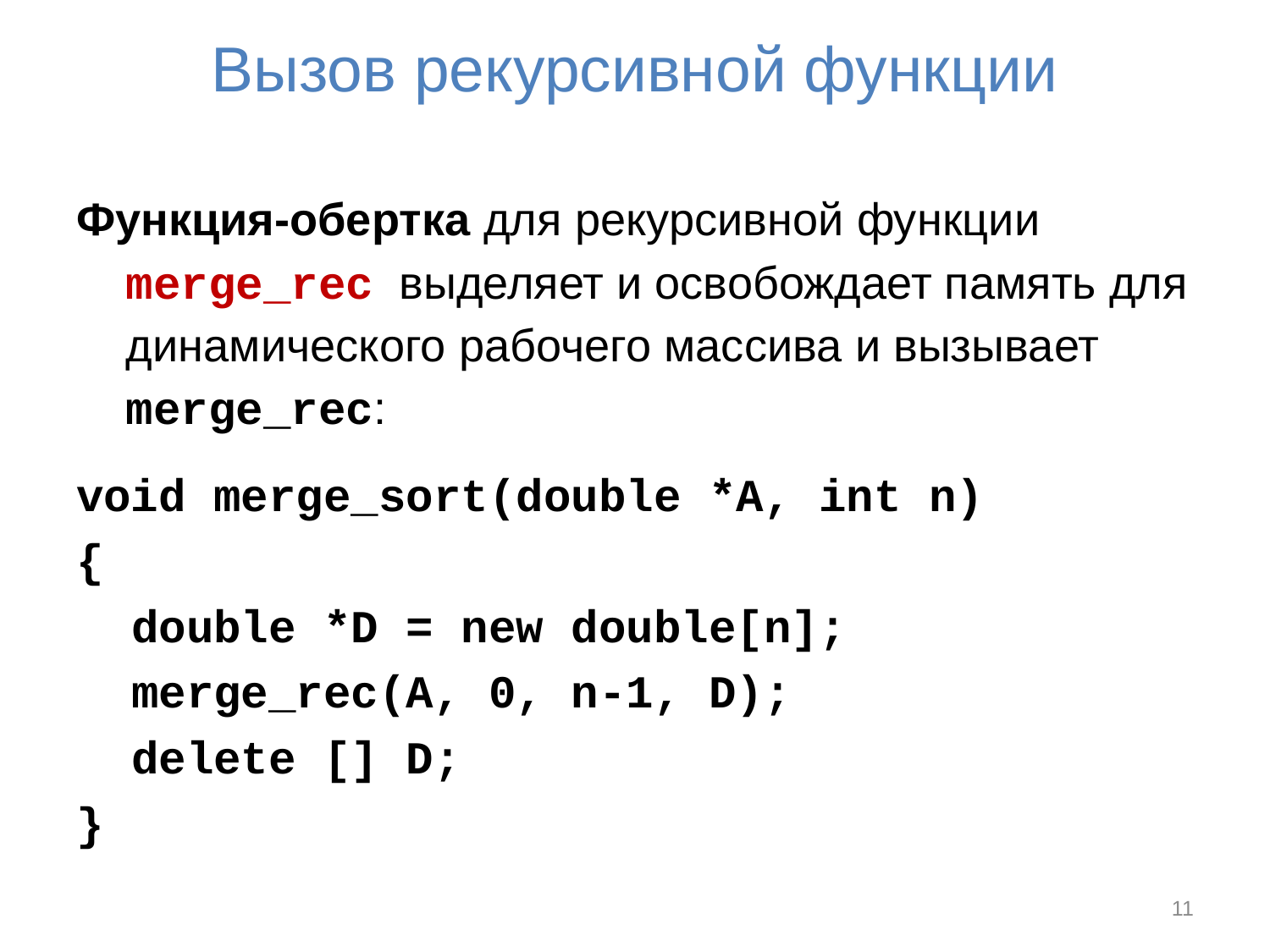

# Вызов рекурсивной функции
Функция-обертка для рекурсивной функции merge_rec  выделяет и освобождает память для динамического рабочего массива и вызывает merge_rec:
void merge_sort(double *A, int n)
{
  double *D = new double[n];
  merge_rec(A, 0, n-1, D);
  delete [] D;
}

11